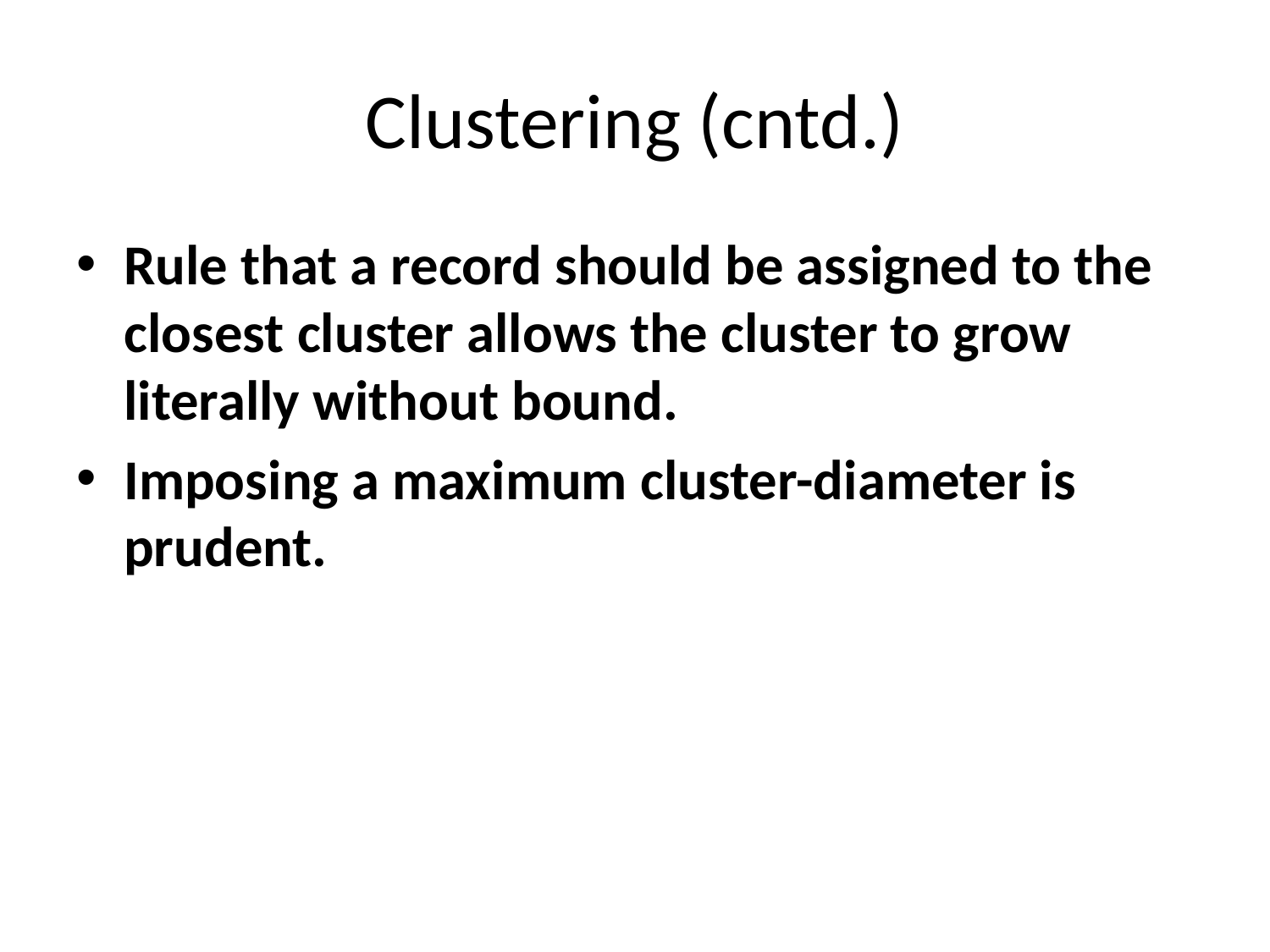

# Clustering (cntd.)
Rule that a record should be assigned to the closest cluster allows the cluster to grow literally without bound.
Imposing a maximum cluster-diameter is prudent.